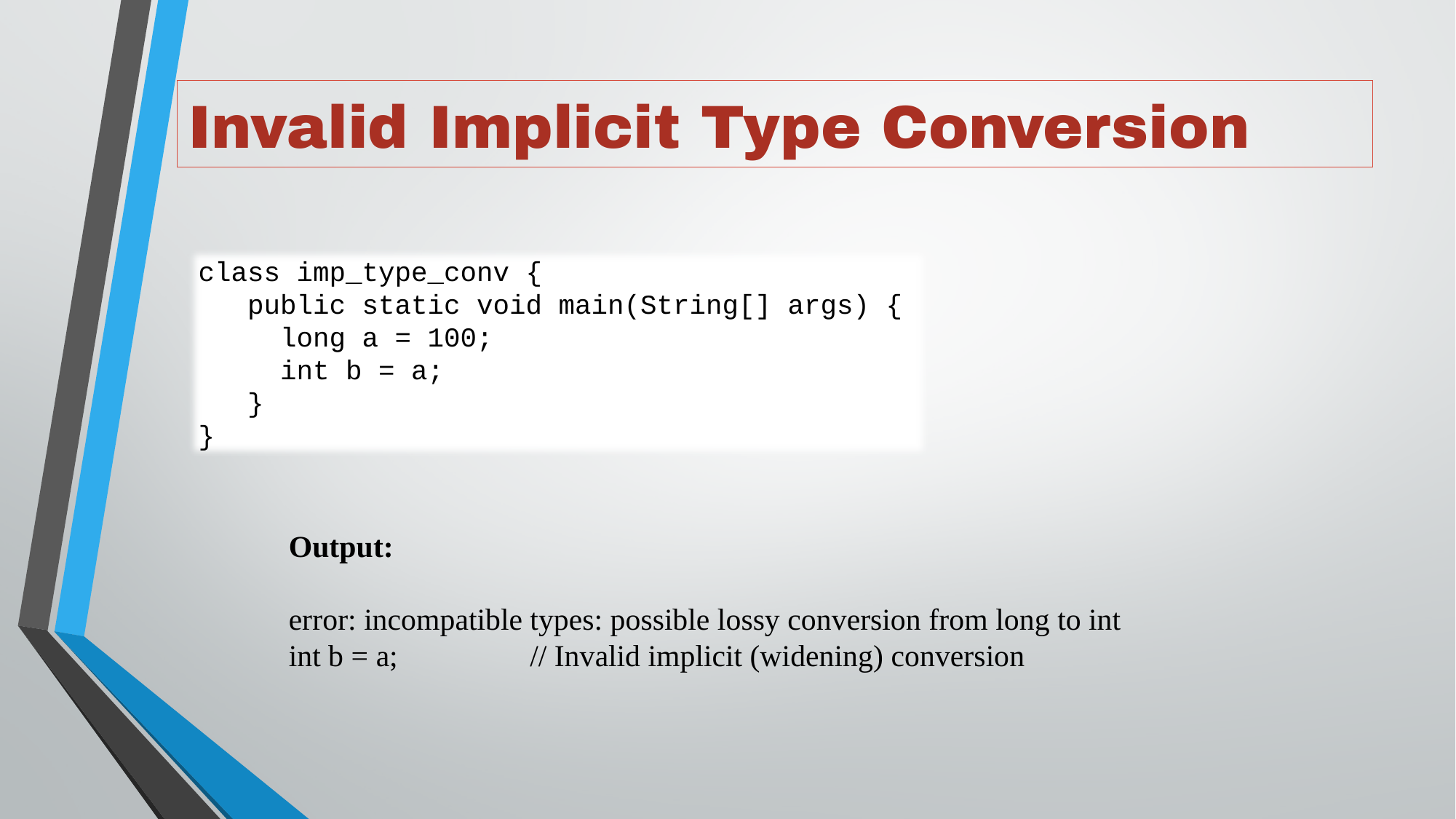

# Invalid Implicit Type Conversion
class imp_type_conv {
   public static void main(String[] args) {
     long a = 100;
     int b = a;
   }
}
Output:

error: incompatible types: possible lossy conversion from long to int
int b = a;	   // Invalid implicit (widening) conversion